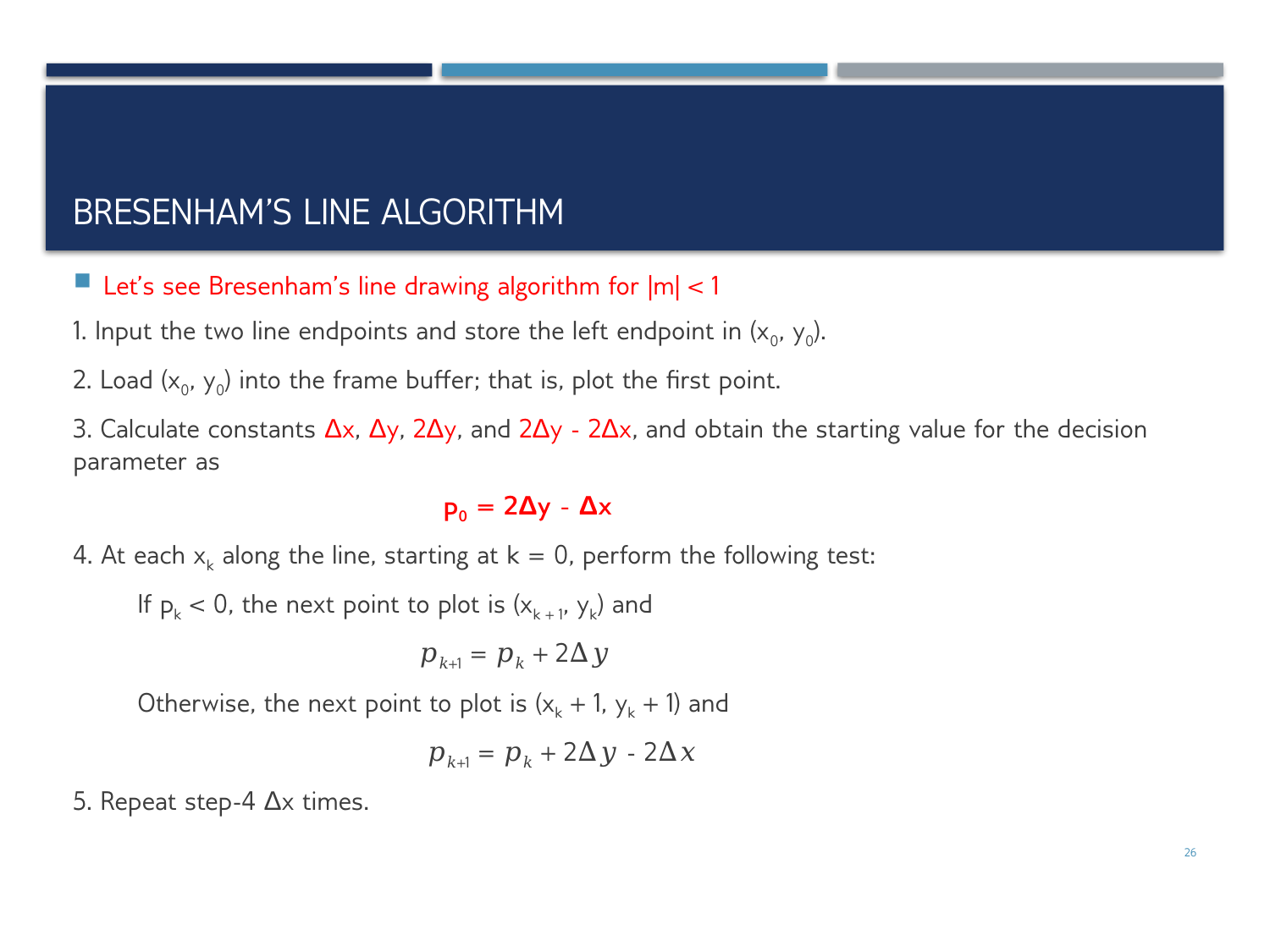

# Bresenham’s Line Algorithm
Let’s see Bresenham’s line drawing algorithm for |m| < 1
1. Input the two line endpoints and store the left endpoint in (x0, y0).
2. Load (x0, y0) into the frame buffer; that is, plot the first point.
3. Calculate constants Δx, Δy, 2Δy, and 2Δy − 2Δx, and obtain the starting value for the decision parameter as
                                              p0 = 2Δy − Δx
4. At each xk along the line, starting at k = 0, perform the following test:
        If pk < 0, the next point to plot is (xk + 1, yk) and
                                           𝑝𝑘+1 = 𝑝𝑘 + 2Δ𝑦
        Otherwise, the next point to plot is (xk + 1, yk + 1) and
                                            𝑝𝑘+1 = 𝑝𝑘 + 2Δ𝑦 − 2Δ𝑥
5. Repeat step-4 Δx times.

26